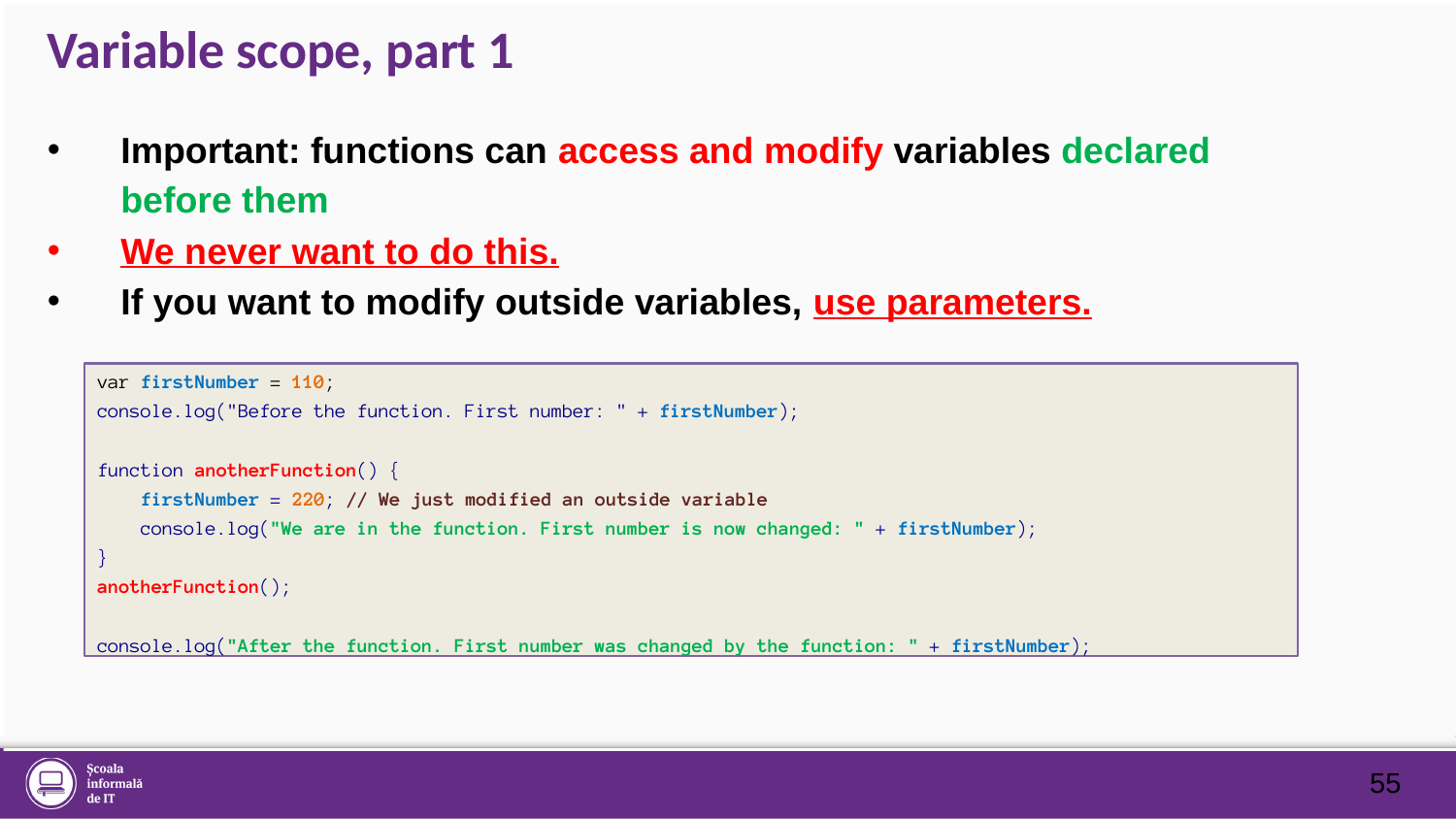

# Variable scope, part 1
Important: functions can access and modify variables declared before them
We never want to do this.
If you want to modify outside variables, use parameters.
var firstNumber = 110;
console.log("Before the function. First number: " + firstNumber);

function anotherFunction() {
    firstNumber = 220; // We just modified an outside variable
    console.log("We are in the function. First number is now changed: " + firstNumber);
}
anotherFunction();

console.log("After the function. First number was changed by the function: " + firstNumber);

55